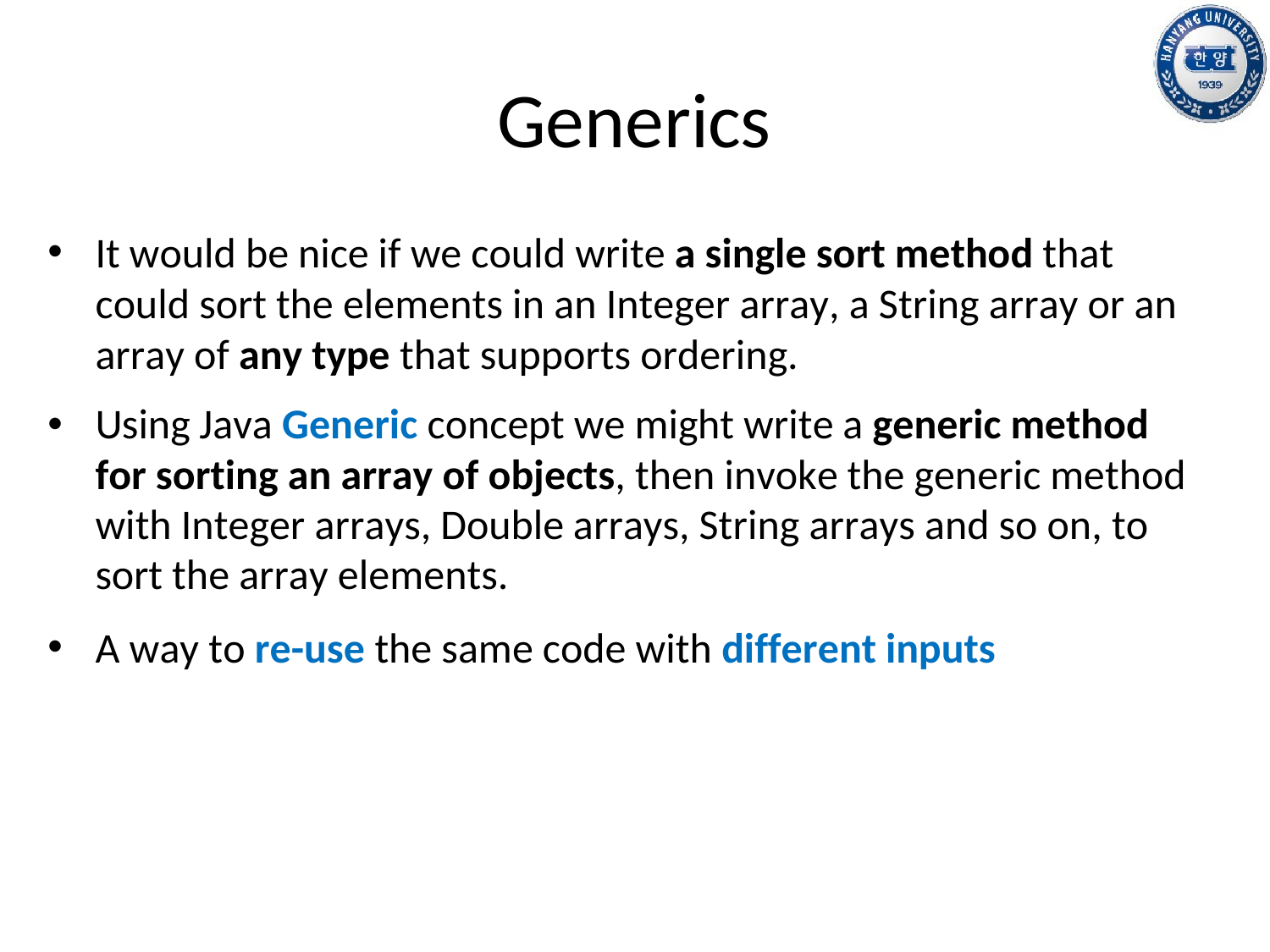

# Generics
It would be nice if we could write a single sort method that could sort the elements in an Integer array, a String array or an array of any type that supports ordering.
Using Java Generic concept we might write a generic method for sorting an array of objects, then invoke the generic method with Integer arrays, Double arrays, String arrays and so on, to sort the array elements.
A way to re-use the same code with different inputs